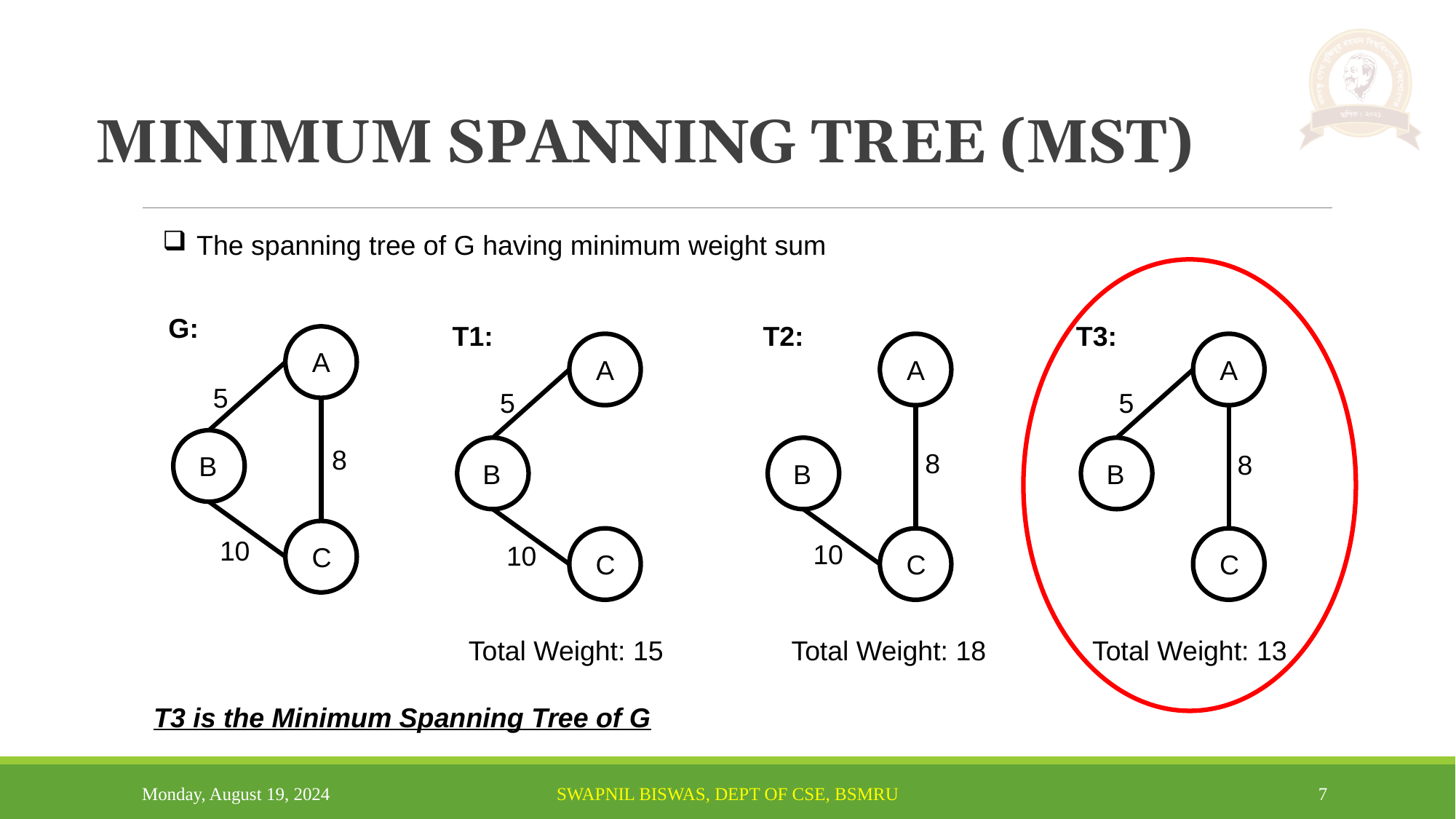

# MINIMUM SPANNING TREE (MST)
The spanning tree of G having minimum weight sum

G:
T1:
T2:
T3:

A
A
A
A
5
5
5

8

8
8
B
B
B
B

10

10
10
C
C
C
C
Total Weight: 15
Total Weight: 13
Total Weight: 18
T3 is the Minimum Spanning Tree of G
Monday, August 19, 2024
Swapnil Biswas, Dept of CSE, BSMRU
7